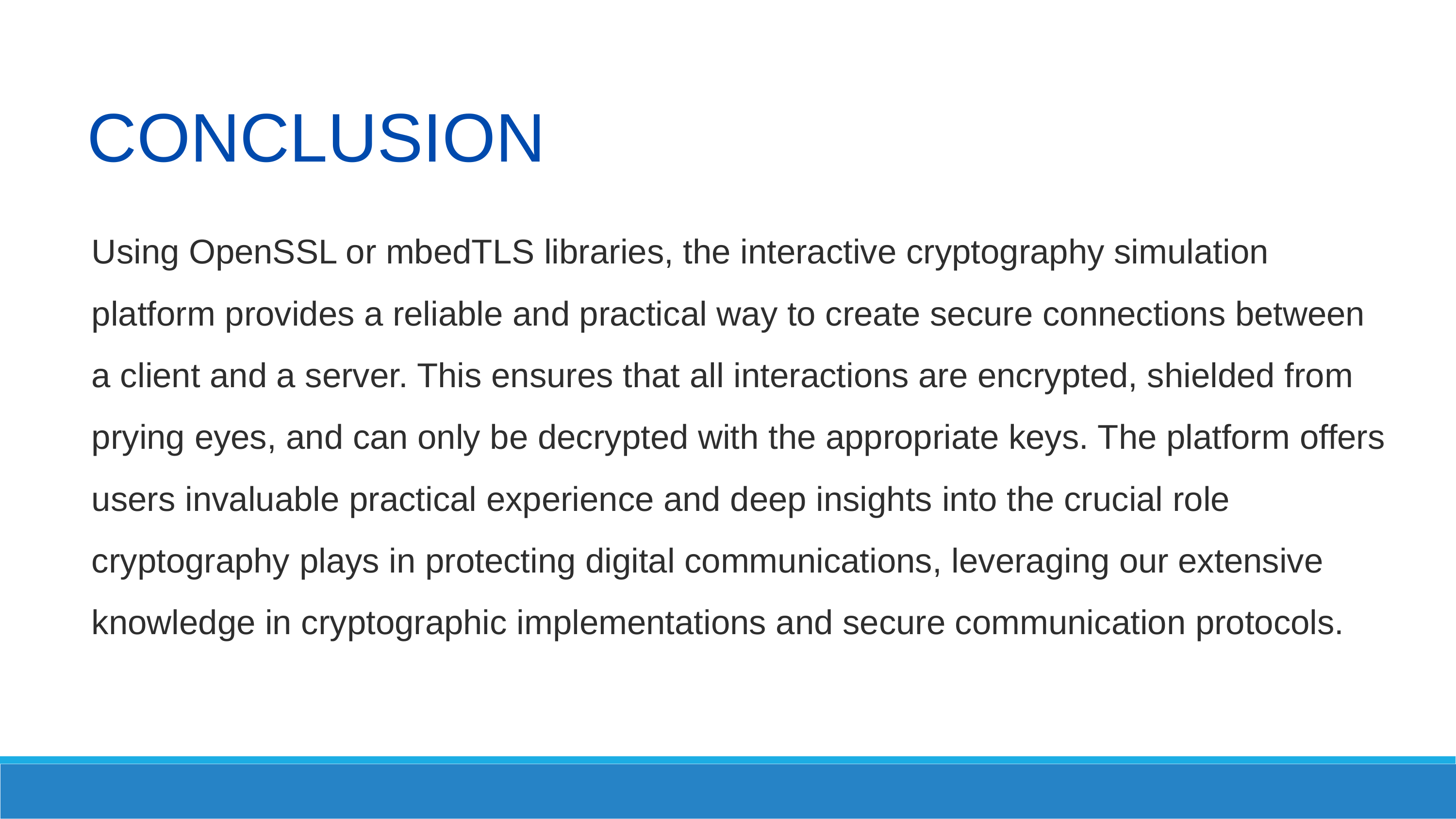

CONCLUSION
Using OpenSSL or mbedTLS libraries, the interactive cryptography simulation platform provides a reliable and practical way to create secure connections between a client and a server. This ensures that all interactions are encrypted, shielded from prying eyes, and can only be decrypted with the appropriate keys. The platform offers users invaluable practical experience and deep insights into the crucial role cryptography plays in protecting digital communications, leveraging our extensive knowledge in cryptographic implementations and secure communication protocols.